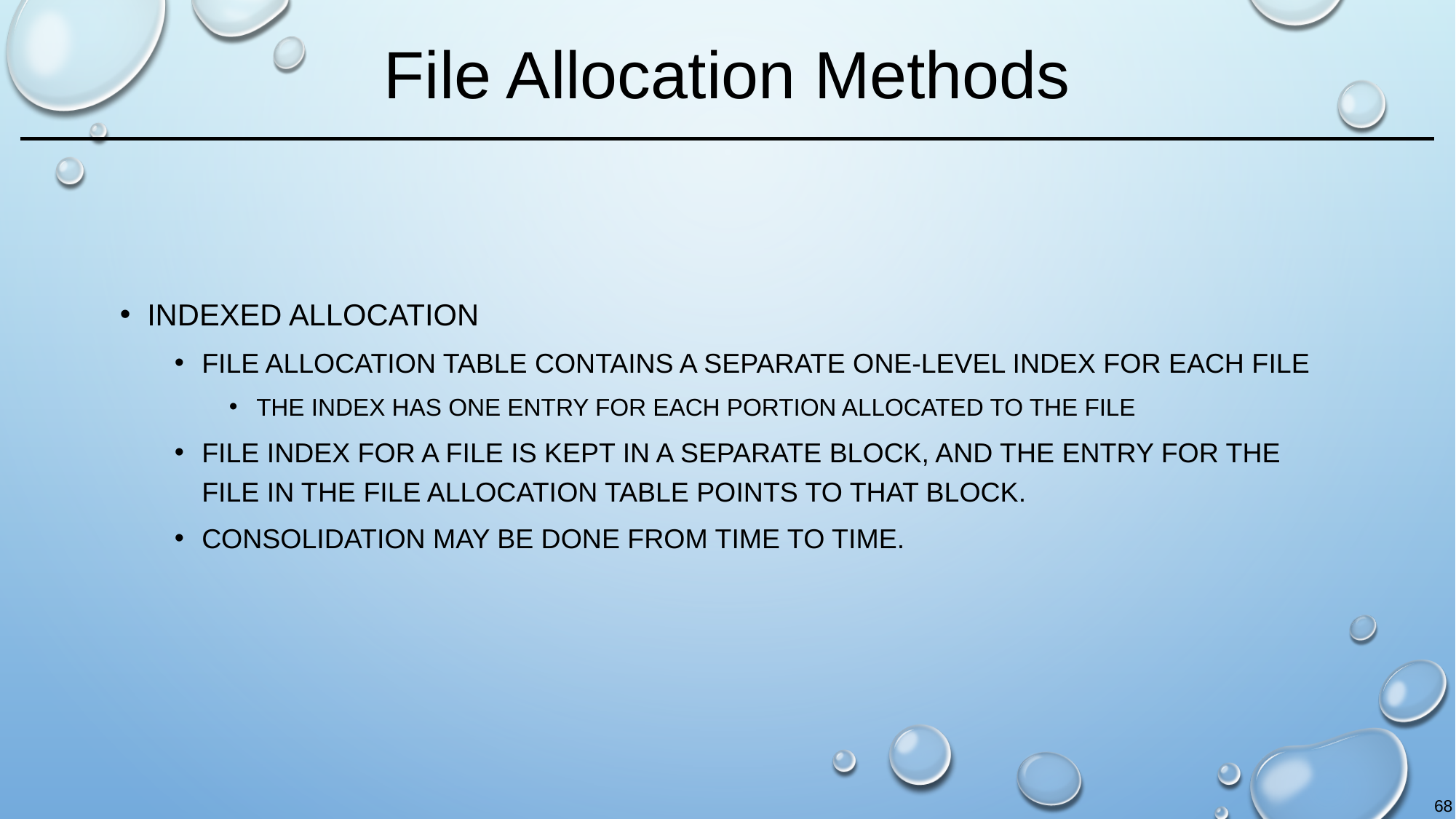

# File Allocation Methods
Indexed allocation
File allocation table contains a separate one-level index for each file
the index has one entry for each portion allocated to the file
File index for a file is kept in a separate block, and the entry for the file in the file allocation table points to that block.
Consolidation may be done from time to time.
68